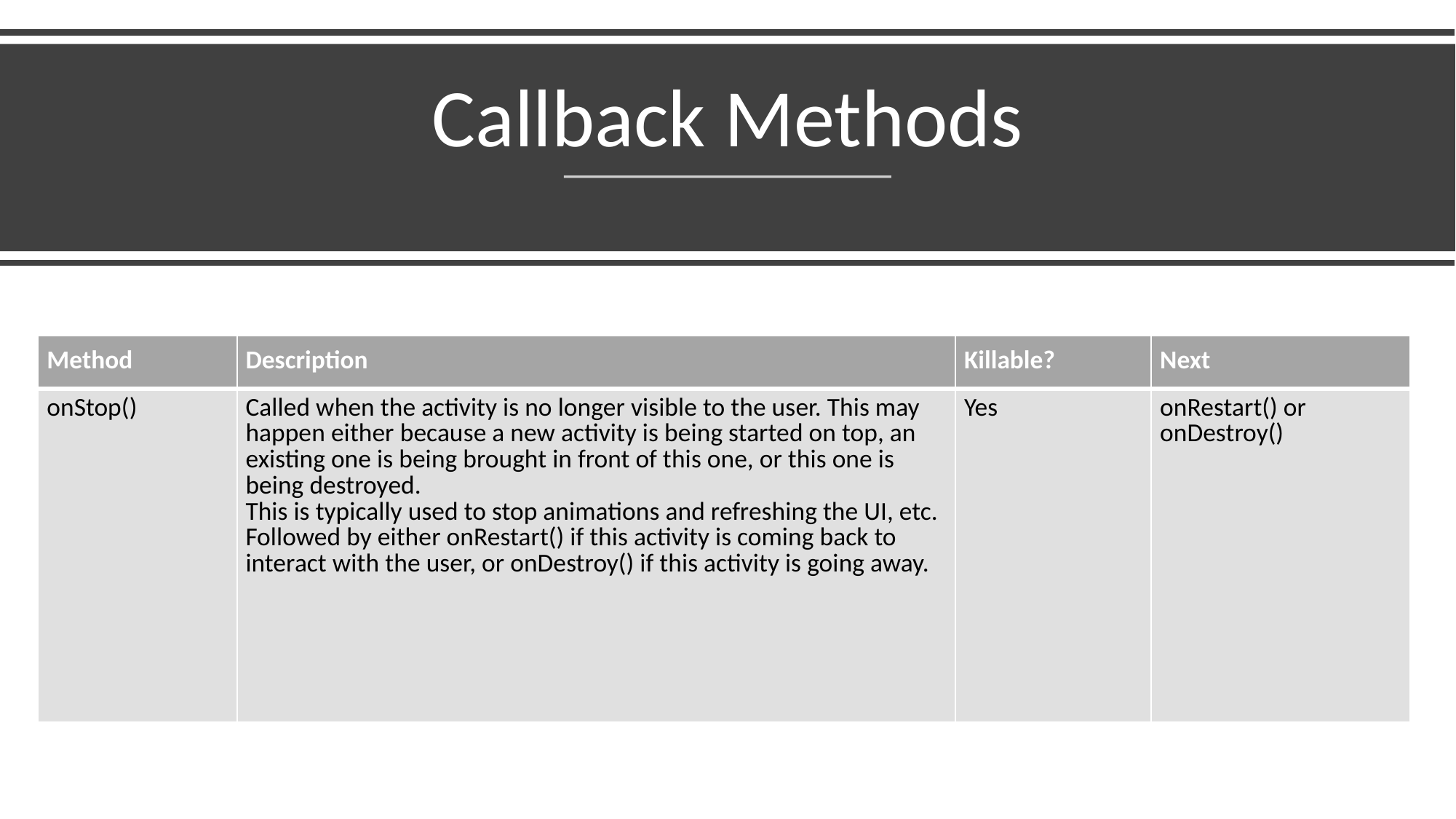

# Callback Methods
| Method | Description | Killable? | Next |
| --- | --- | --- | --- |
| onStop() | Called when the activity is no longer visible to the user. This may happen either because a new activity is being started on top, an existing one is being brought in front of this one, or this one is being destroyed. This is typically used to stop animations and refreshing the UI, etc. Followed by either onRestart() if this activity is coming back to interact with the user, or onDestroy() if this activity is going away. | Yes | onRestart() or onDestroy() |